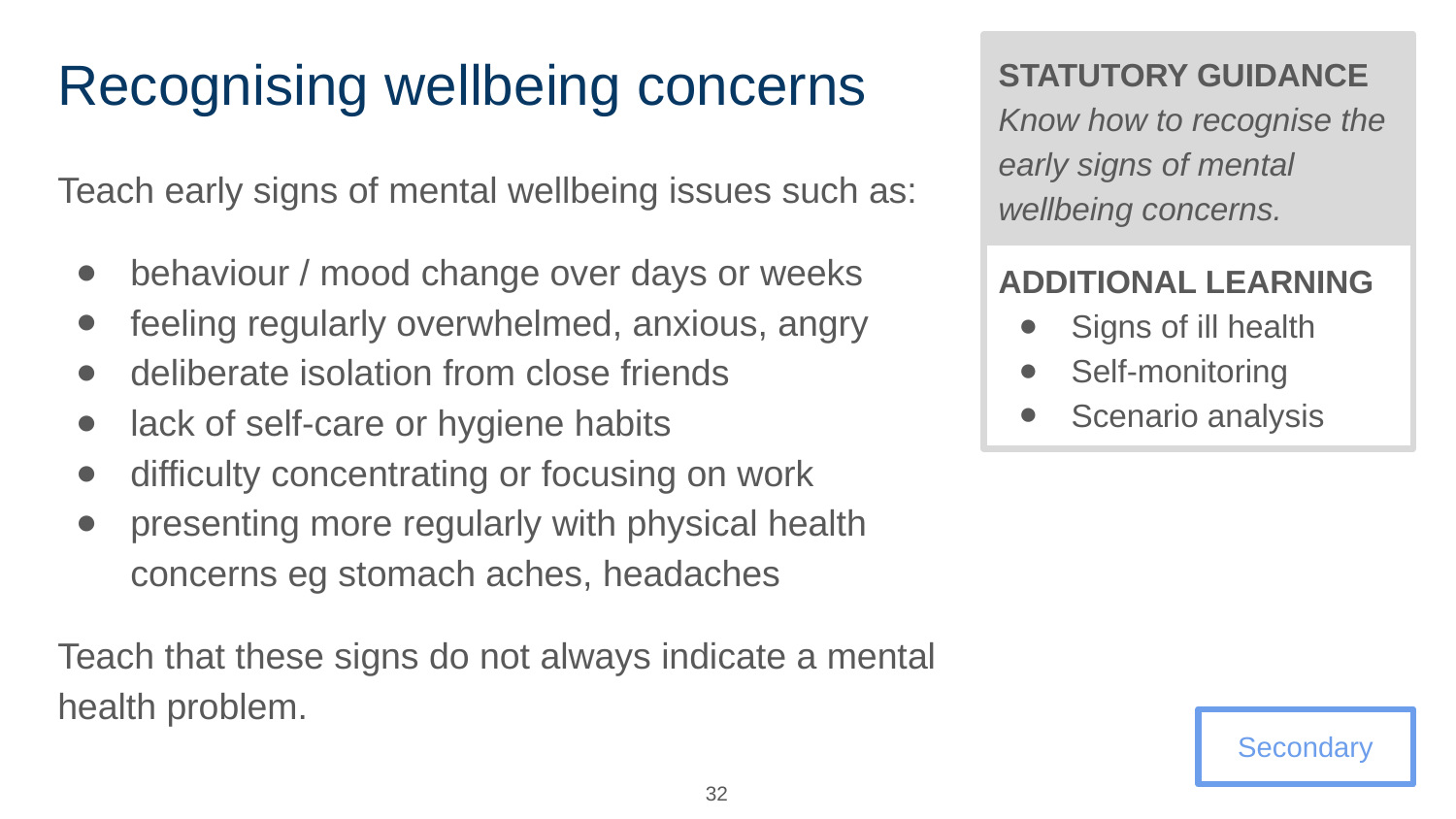

# Recognising wellbeing concerns

STATUTORY GUIDANCE
Know how to recognise the early signs of mental wellbeing concerns.
Teach early signs of mental wellbeing issues such as:
behaviour / mood change over days or weeks
feeling regularly overwhelmed, anxious, angry
deliberate isolation from close friends
lack of self-care or hygiene habits
difficulty concentrating or focusing on work
presenting more regularly with physical health concerns eg stomach aches, headaches
Teach that these signs do not always indicate a mental health problem.

ADDITIONAL LEARNING
Signs of ill health
Self-monitoring
Scenario analysis
Secondary
32